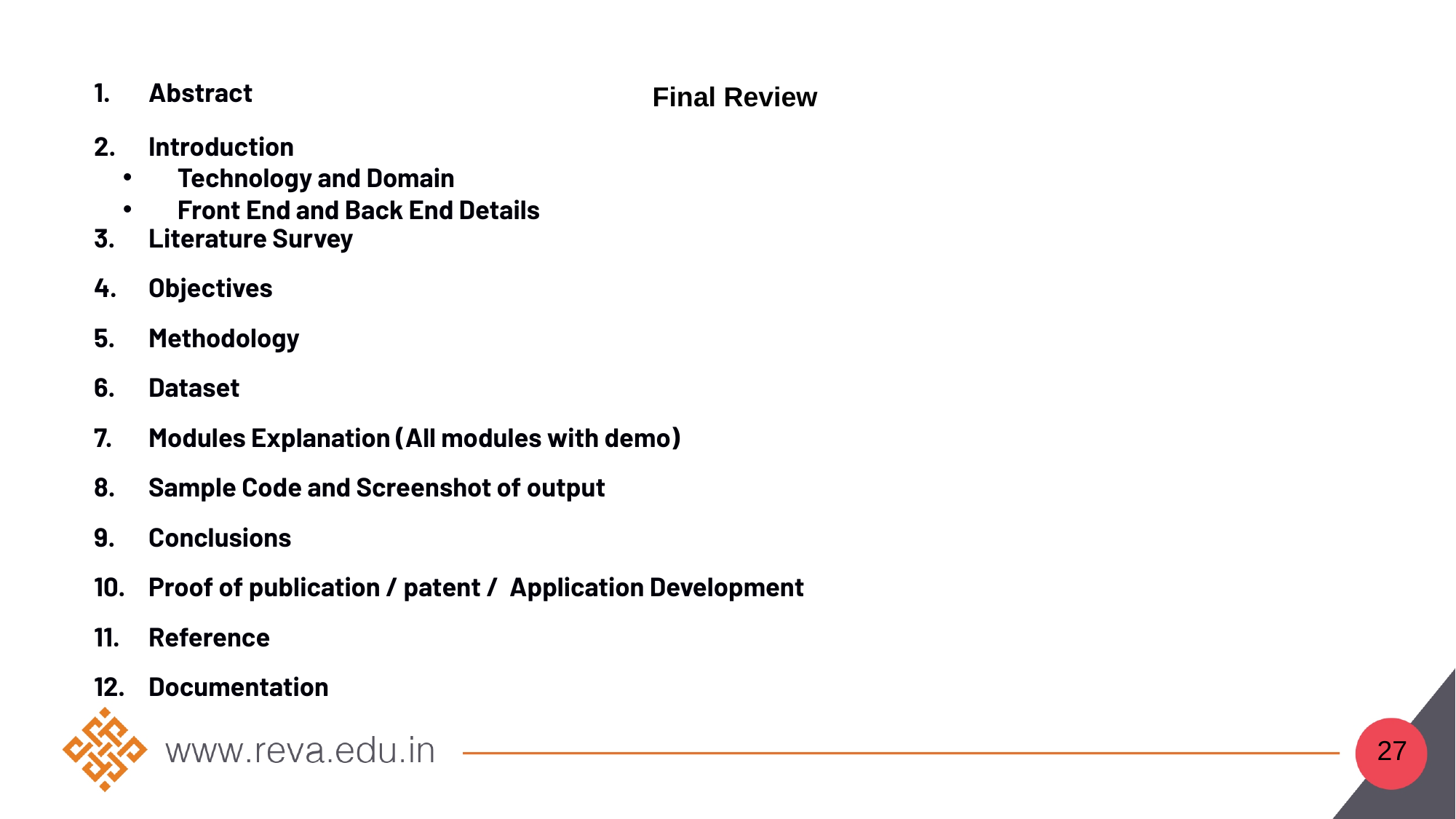

#
Abstract
Introduction
Technology and Domain
Front End and Back End Details
Literature Survey
Objectives
Methodology
Dataset
Modules Explanation (All modules with demo)
Sample Code and Screenshot of output
Conclusions
Proof of publication / patent /  Application Development
Reference
Documentation

Final Review
27